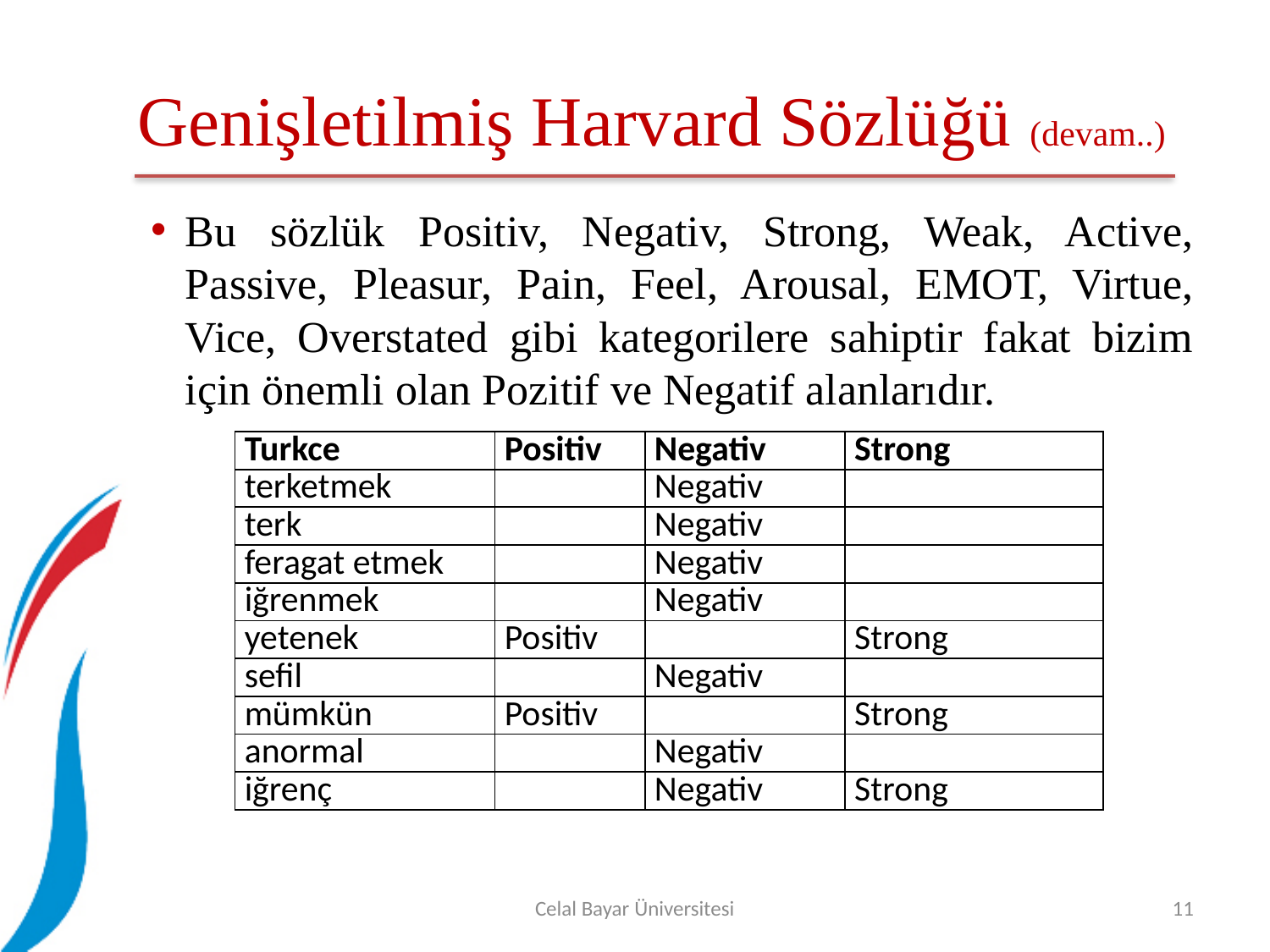

# Genişletilmiş Harvard Sözlüğü (devam..)
Bu sözlük Positiv, Negativ, Strong, Weak, Active, Passive, Pleasur, Pain, Feel, Arousal, EMOT, Virtue, Vice, Overstated gibi kategorilere sahiptir fakat bizim için önemli olan Pozitif ve Negatif alanlarıdır.
| Turkce | Positiv | Negativ | Strong |
| --- | --- | --- | --- |
| terketmek |  | Negativ |  |
| terk |  | Negativ |  |
| feragat etmek |  | Negativ |  |
| iğrenmek |  | Negativ |  |
| yetenek | Positiv |  | Strong |
| sefil |  | Negativ |  |
| mümkün | Positiv |  | Strong |
| anormal |  | Negativ |  |
| iğrenç |  | Negativ | Strong |
Celal Bayar Üniversitesi
11